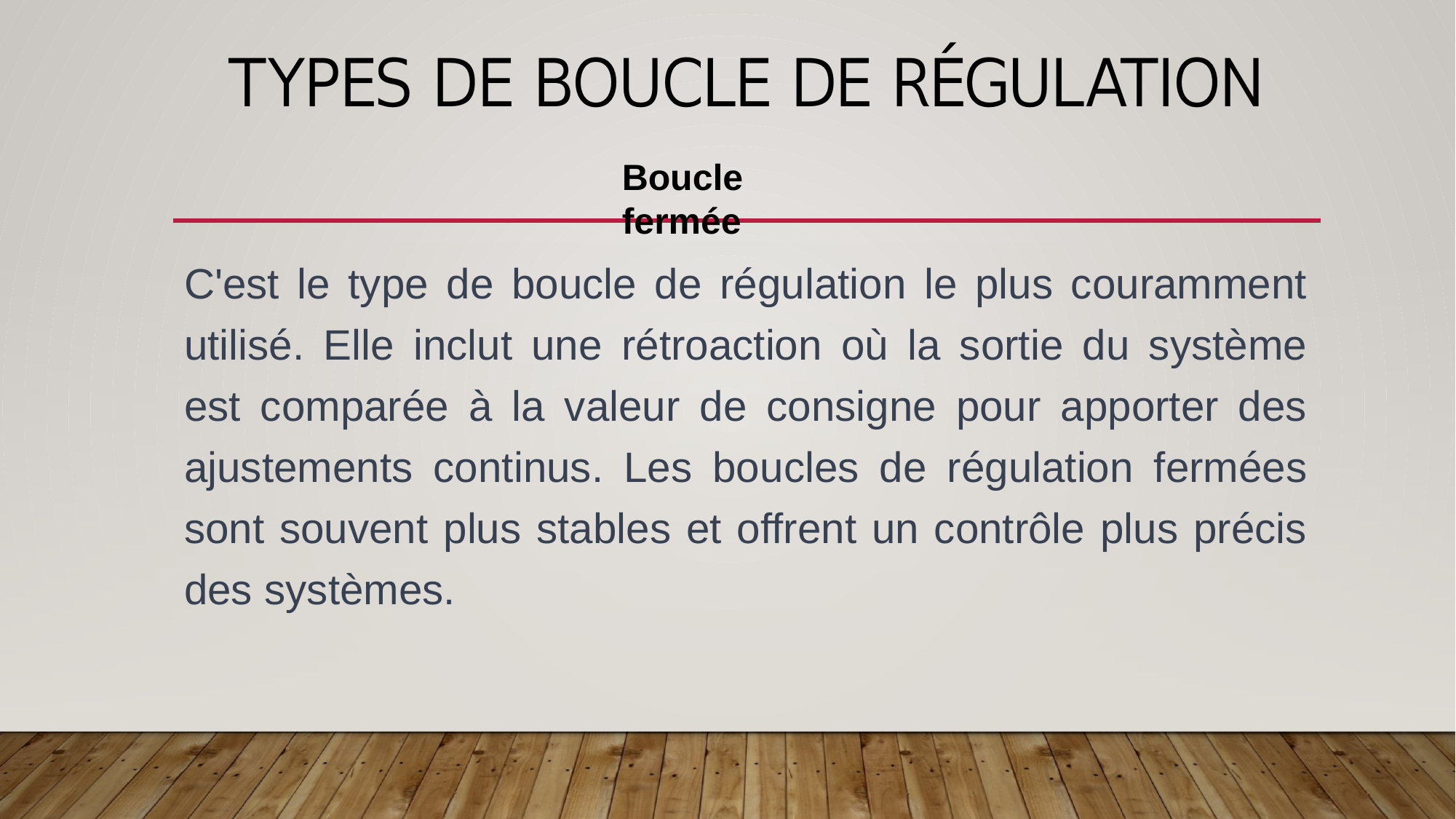

# Types de Boucle de régulation
Boucle fermée
C'est le type de boucle de régulation le plus couramment utilisé. Elle inclut une rétroaction où la sortie du système est comparée à la valeur de consigne pour apporter des ajustements continus. Les boucles de régulation fermées sont souvent plus stables et offrent un contrôle plus précis des systèmes.